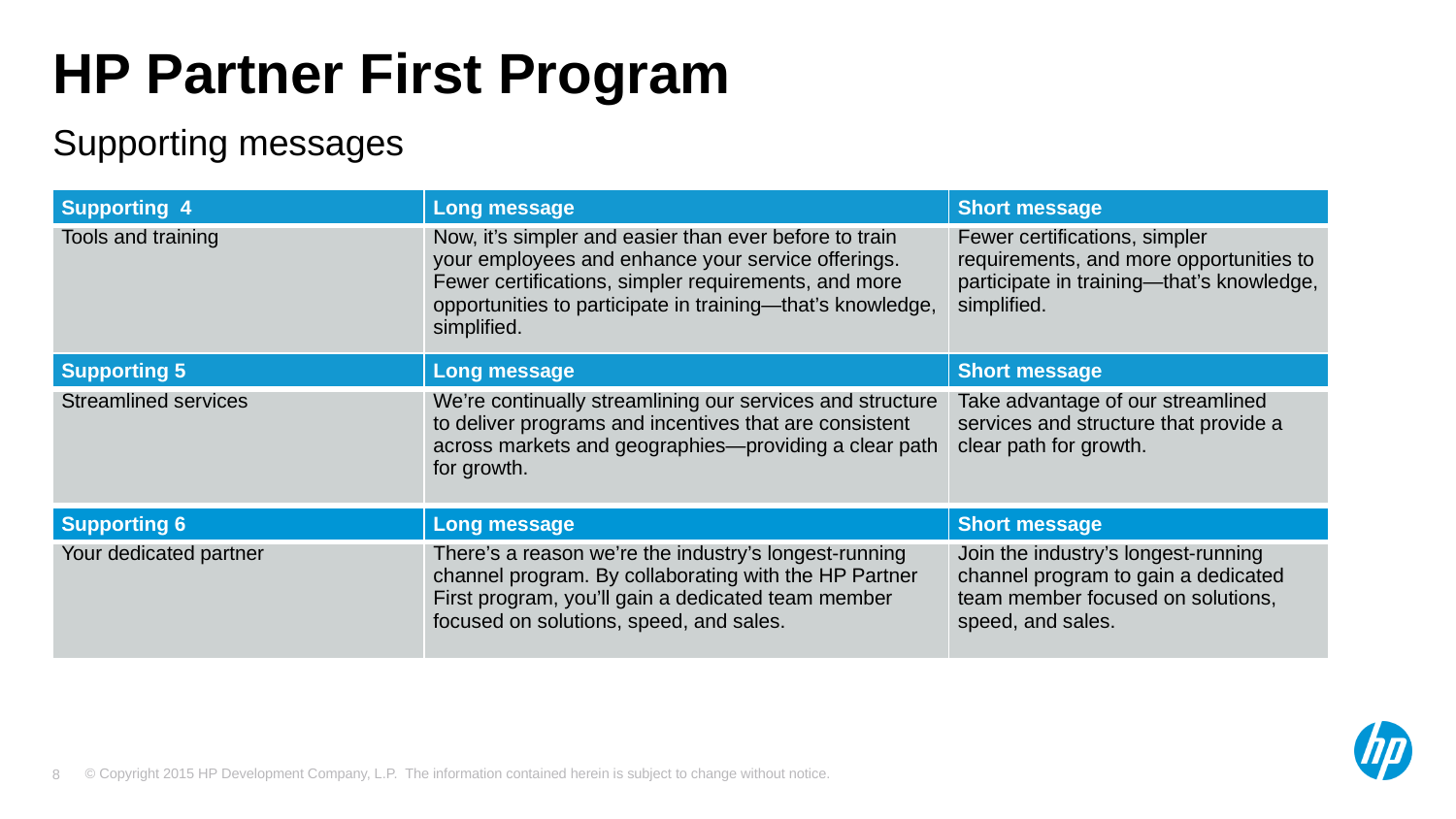

# HP Partner First Program
Supporting messages
| Supporting 4 | Long message | Short message |
| --- | --- | --- |
| Tools and training | Now, it’s simpler and easier than ever before to train your employees and enhance your service offerings. Fewer certifications, simpler requirements, and more opportunities to participate in training—that’s knowledge, simplified. | Fewer certifications, simpler requirements, and more opportunities to participate in training—that’s knowledge, simplified. |
| Supporting 5 | Long message | Short message |
| Streamlined services | We’re continually streamlining our services and structure to deliver programs and incentives that are consistent across markets and geographies—providing a clear path for growth. | Take advantage of our streamlined services and structure that provide a clear path for growth. |
| Supporting 6 | Long message | Short message |
| Your dedicated partner | There’s a reason we’re the industry’s longest-running channel program. By collaborating with the HP Partner First program, you’ll gain a dedicated team member focused on solutions, speed, and sales. | Join the industry’s longest-running channel program to gain a dedicated team member focused on solutions, speed, and sales. |